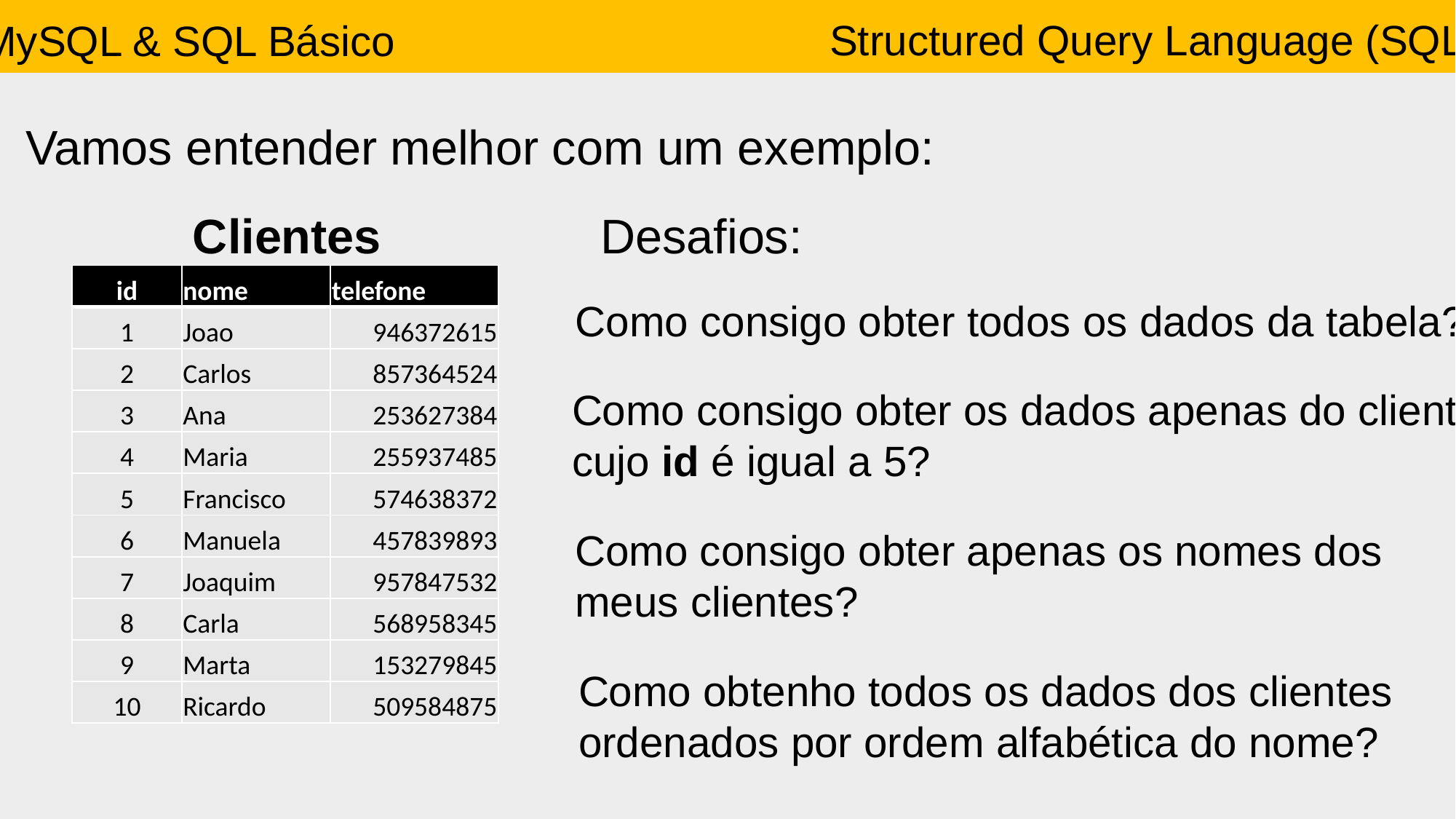

Structured Query Language (SQL)
MySQL & SQL Básico
Vamos entender melhor com um exemplo:
Clientes
Desafios:
| id | nome | telefone |
| --- | --- | --- |
| 1 | Joao | 946372615 |
| 2 | Carlos | 857364524 |
| 3 | Ana | 253627384 |
| 4 | Maria | 255937485 |
| 5 | Francisco | 574638372 |
| 6 | Manuela | 457839893 |
| 7 | Joaquim | 957847532 |
| 8 | Carla | 568958345 |
| 9 | Marta | 153279845 |
| 10 | Ricardo | 509584875 |
Como consigo obter todos os dados da tabela?
Como consigo obter os dados apenas do cliente
cujo id é igual a 5?
Como consigo obter apenas os nomes dos
meus clientes?
Como obtenho todos os dados dos clientes
ordenados por ordem alfabética do nome?